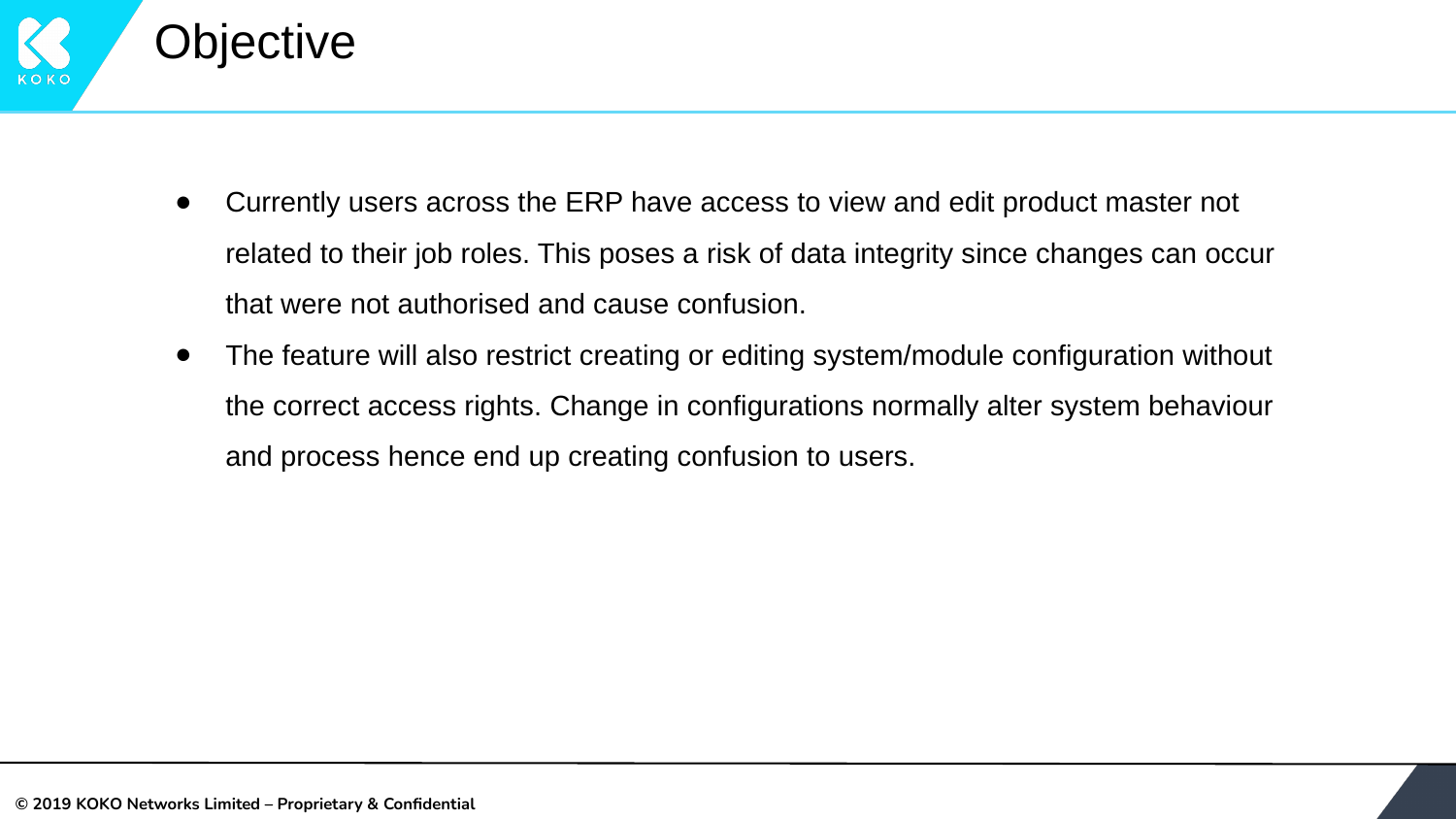

# Objective
Currently users across the ERP have access to view and edit product master not related to their job roles. This poses a risk of data integrity since changes can occur that were not authorised and cause confusion.
The feature will also restrict creating or editing system/module configuration without the correct access rights. Change in configurations normally alter system behaviour and process hence end up creating confusion to users.